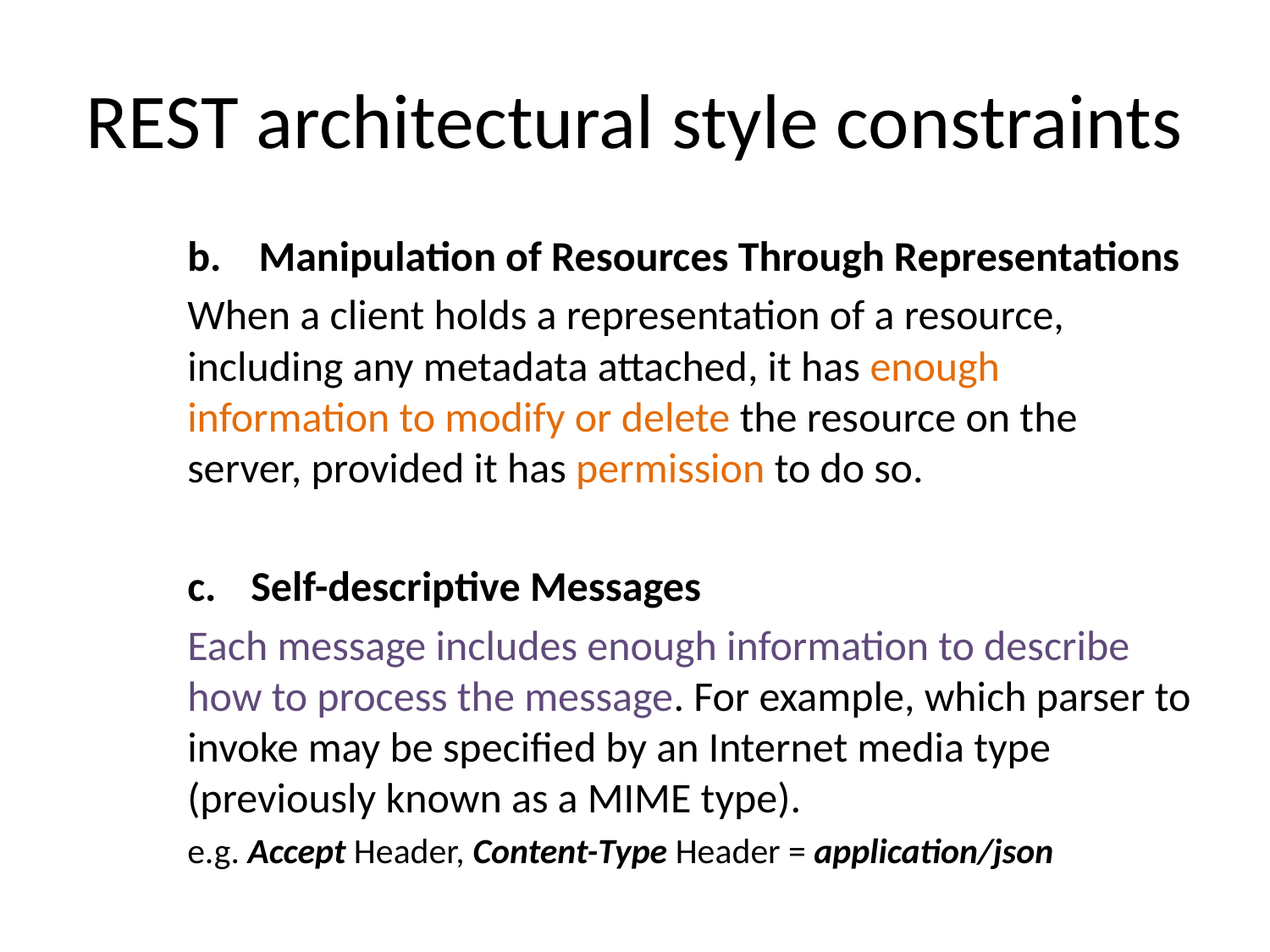

# REST architectural style constraints
Manipulation of Resources Through Representations
When a client holds a representation of a resource, including any metadata attached, it has enough information to modify or delete the resource on the server, provided it has permission to do so.

Self-descriptive Messages
Each message includes enough information to describe how to process the message. For example, which parser to invoke may be specified by an Internet media type (previously known as a MIME type).
e.g. Accept Header, Content-Type Header = application/json